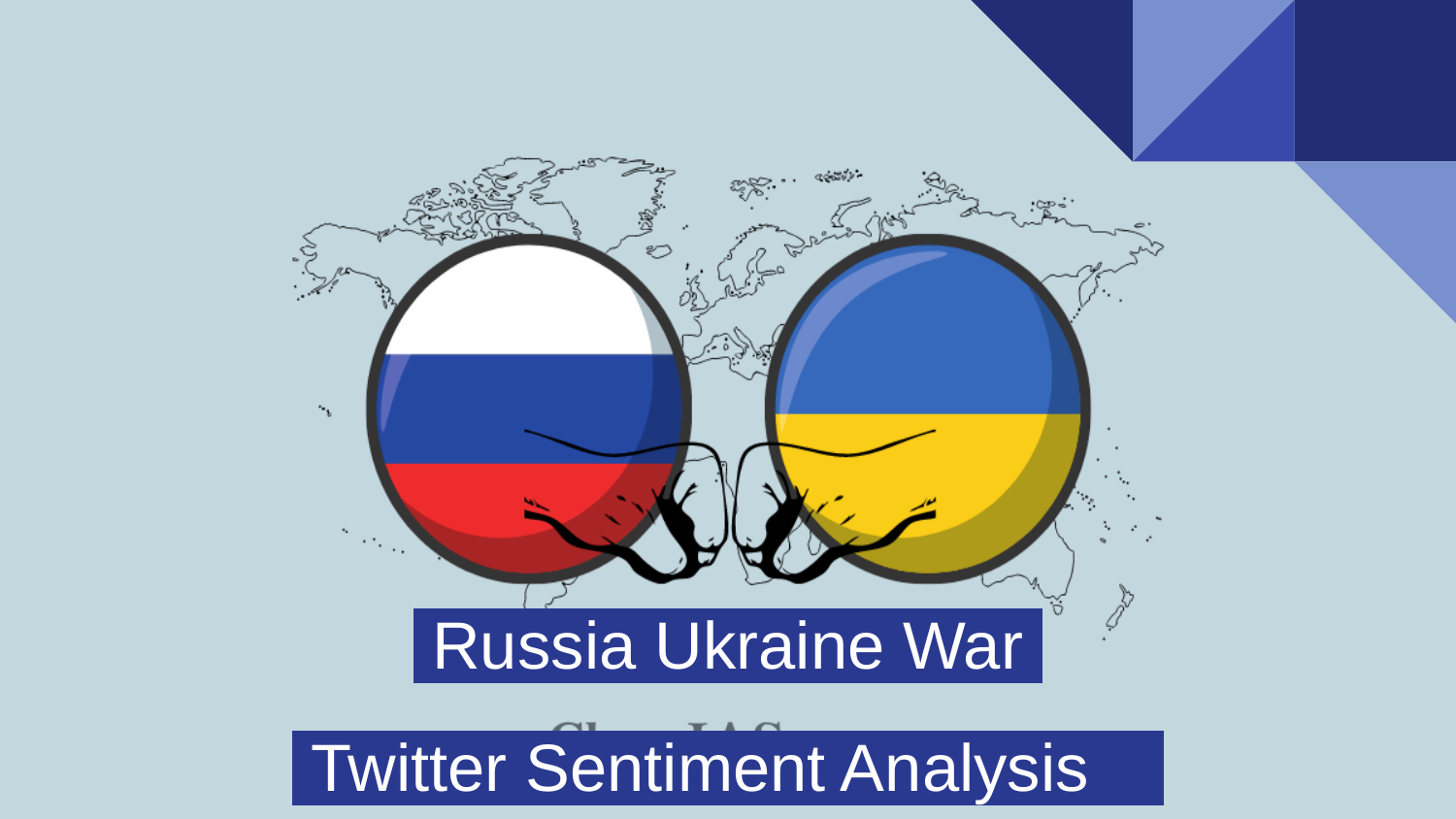

# Russia Ukraine War
 Twitter Sentiment Analysis